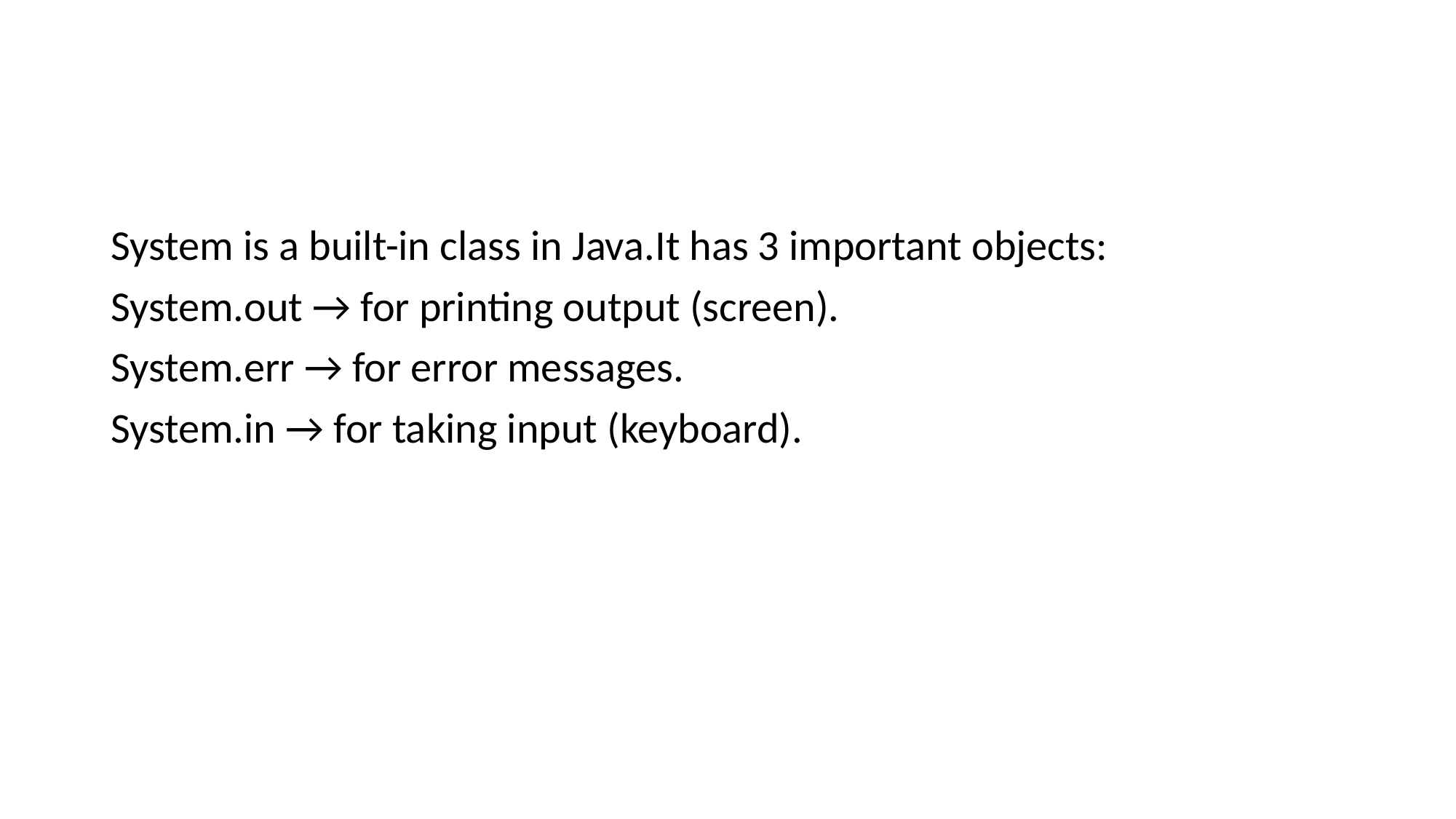

#
System is a built-in class in Java.It has 3 important objects:
System.out → for printing output (screen).
System.err → for error messages.
System.in → for taking input (keyboard).